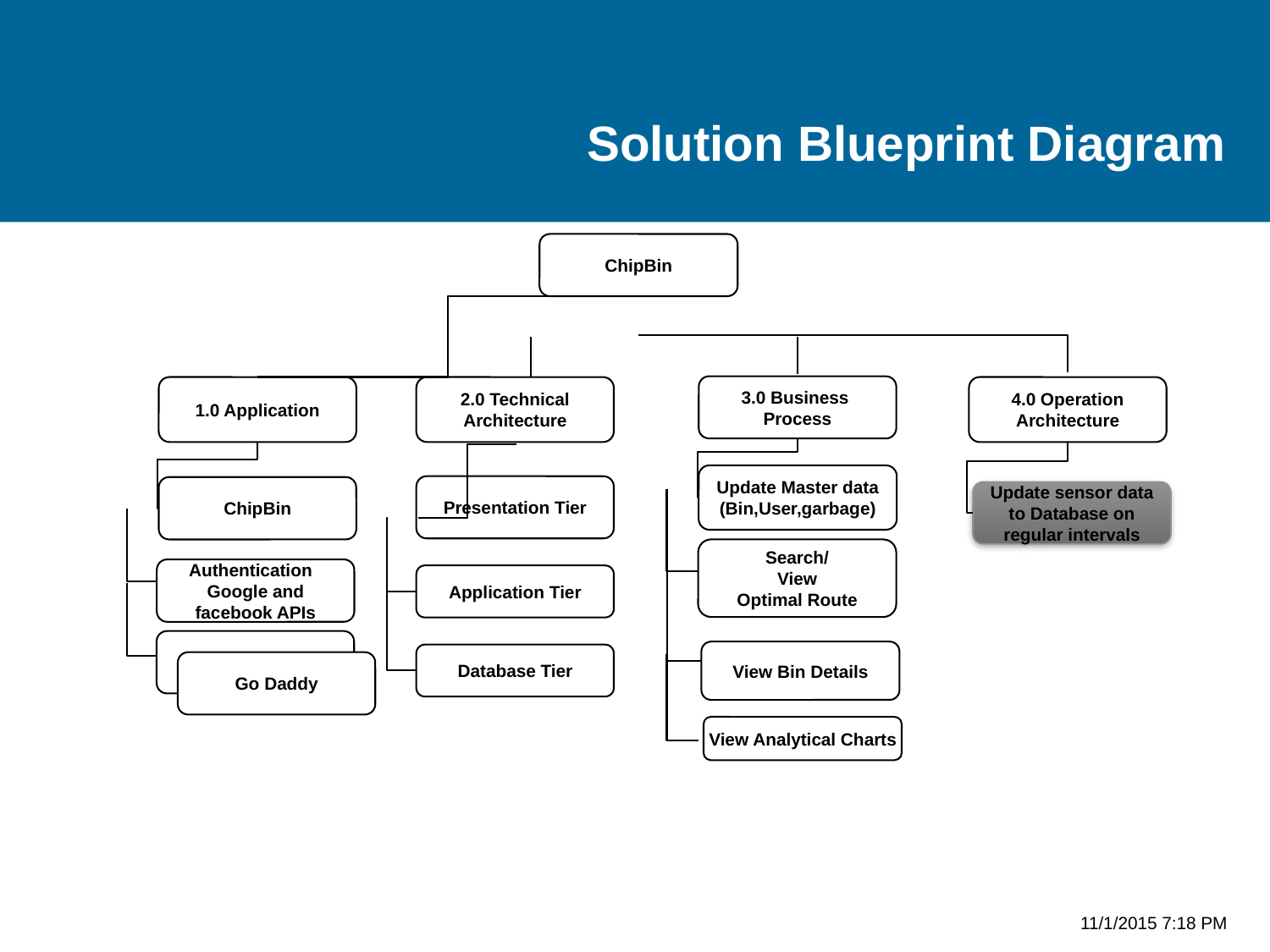

Solution Blueprint Diagram
ChipBin
3.0 Business
Process
1.0 Application
2.0 Technical
Architecture
4.0 Operation Architecture
Update Master data
(Bin,User,garbage)
Presentation Tier
ChipBin
Update sensor data to Database on regular intervals
Search/
View
Optimal Route
Authentication
Google and facebook APIs
Application Tier
Go Daddy
View Bin Details
Database Tier
Go Daddy
View Analytical Charts
11/1/2015 7:18 PM